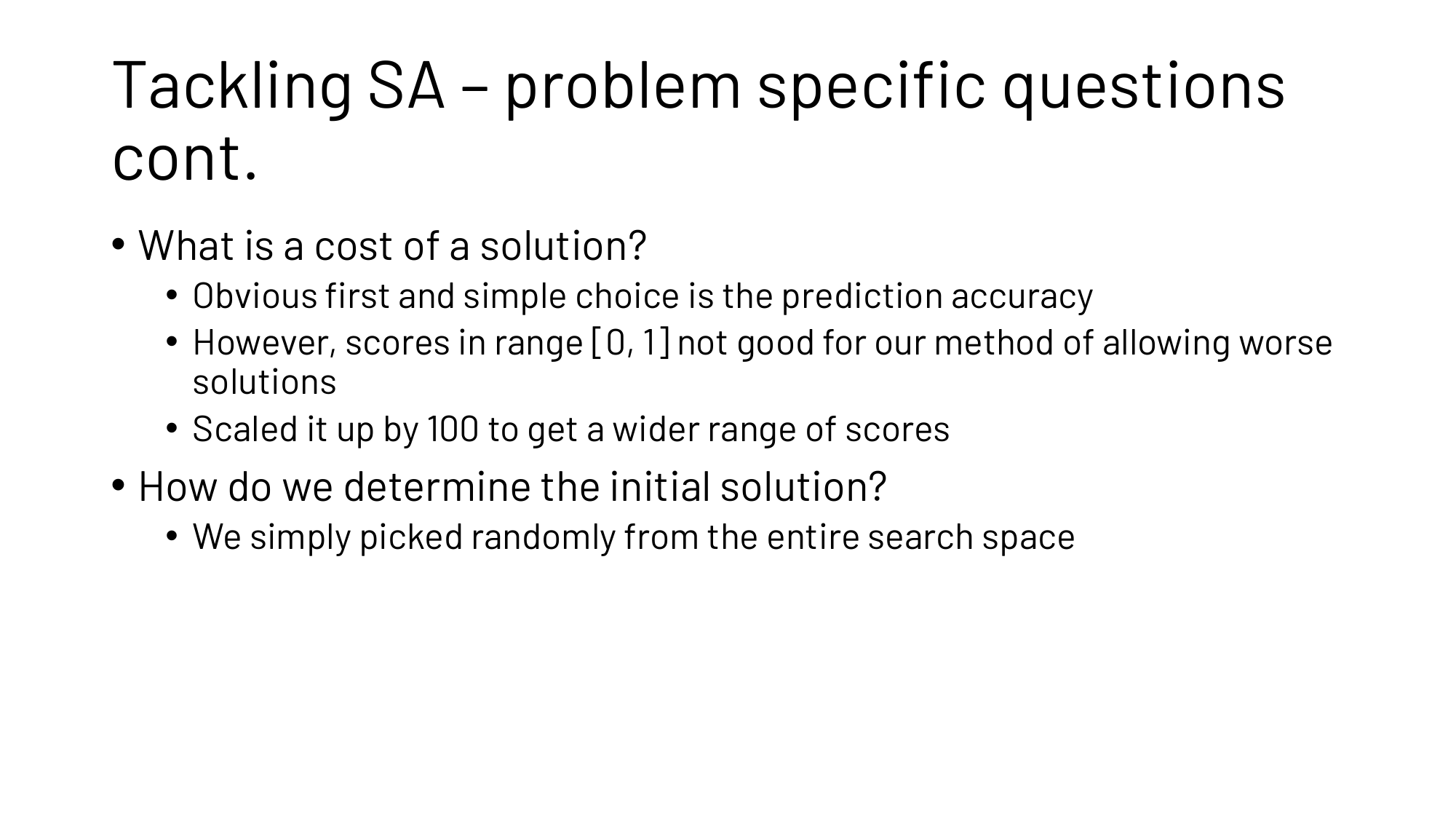

# Tackling SA – problem specific questions cont.
What is a cost of a solution?
Obvious first and simple choice is the prediction accuracy
However, scores in range [0, 1] not good for our method of allowing worse solutions
Scaled it up by 100 to get a wider range of scores
How do we determine the initial solution?
We simply picked randomly from the entire search space